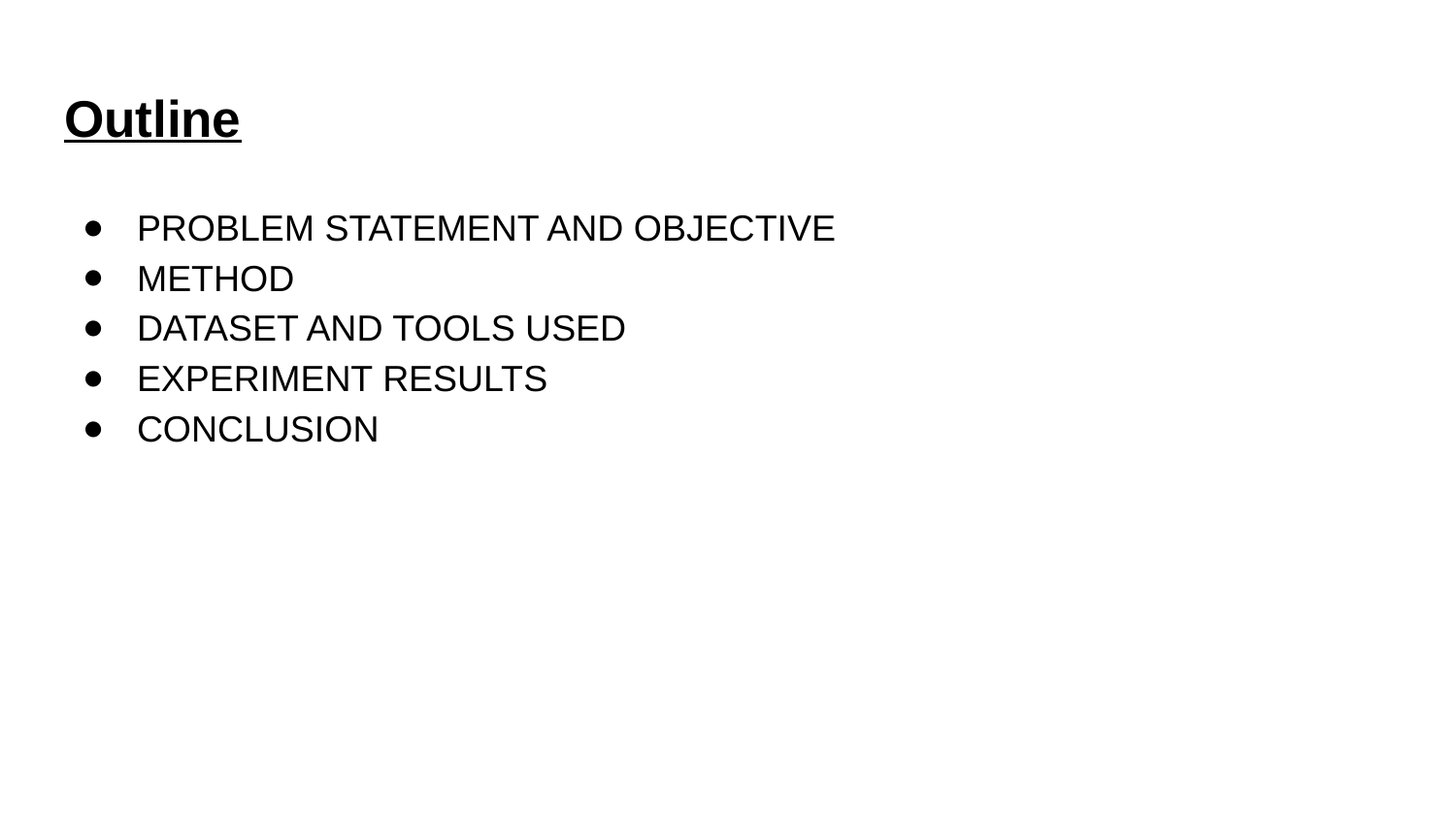

# Outline
PROBLEM STATEMENT AND OBJECTIVE
METHOD
DATASET AND TOOLS USED
EXPERIMENT RESULTS
CONCLUSION